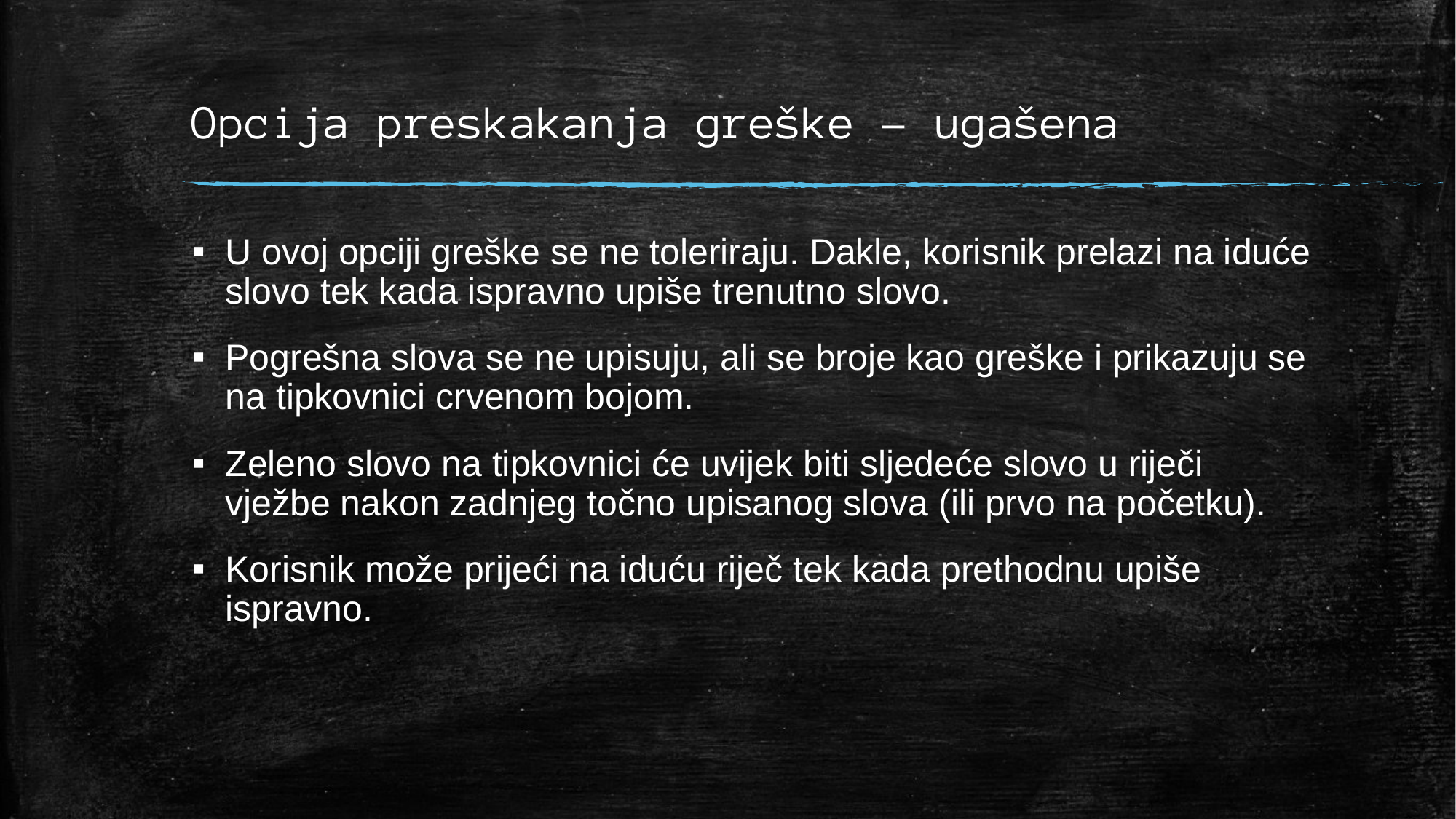

# Opcija preskakanja greške - ugašena
U ovoj opciji greške se ne toleriraju. Dakle, korisnik prelazi na iduće slovo tek kada ispravno upiše trenutno slovo.
Pogrešna slova se ne upisuju, ali se broje kao greške i prikazuju se na tipkovnici crvenom bojom.
Zeleno slovo na tipkovnici će uvijek biti sljedeće slovo u riječi vježbe nakon zadnjeg točno upisanog slova (ili prvo na početku).
Korisnik može prijeći na iduću riječ tek kada prethodnu upiše ispravno.